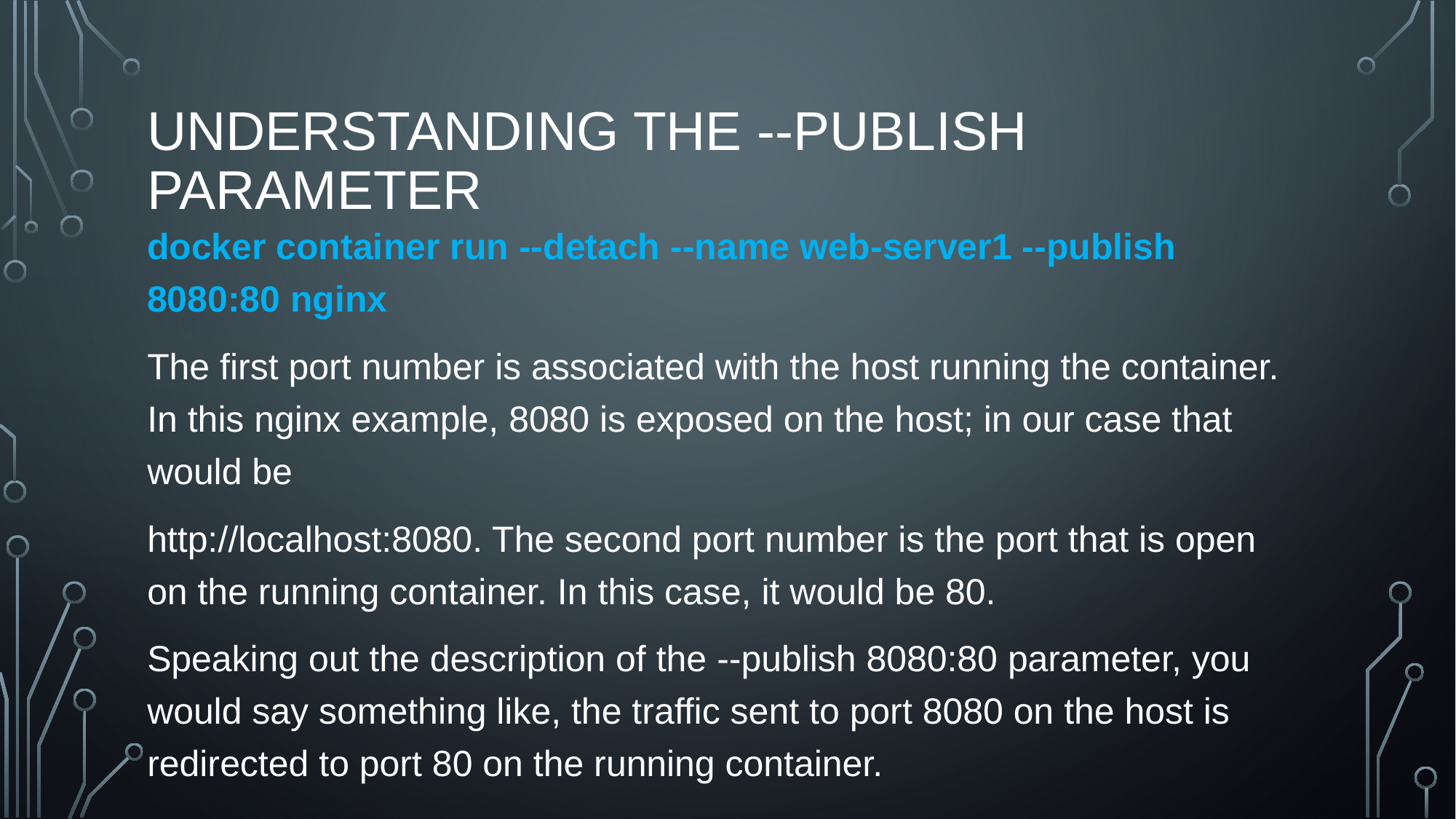

# Understanding The --publish parameter
docker container run --detach --name web-server1 --publish 8080:80 nginx
The first port number is associated with the host running the container. In this nginx example, 8080 is exposed on the host; in our case that would be
http://localhost:8080. The second port number is the port that is open on the running container. In this case, it would be 80.
Speaking out the description of the --publish 8080:80 parameter, you would say something like, the traffic sent to port 8080 on the host is redirected to port 80 on the running container.